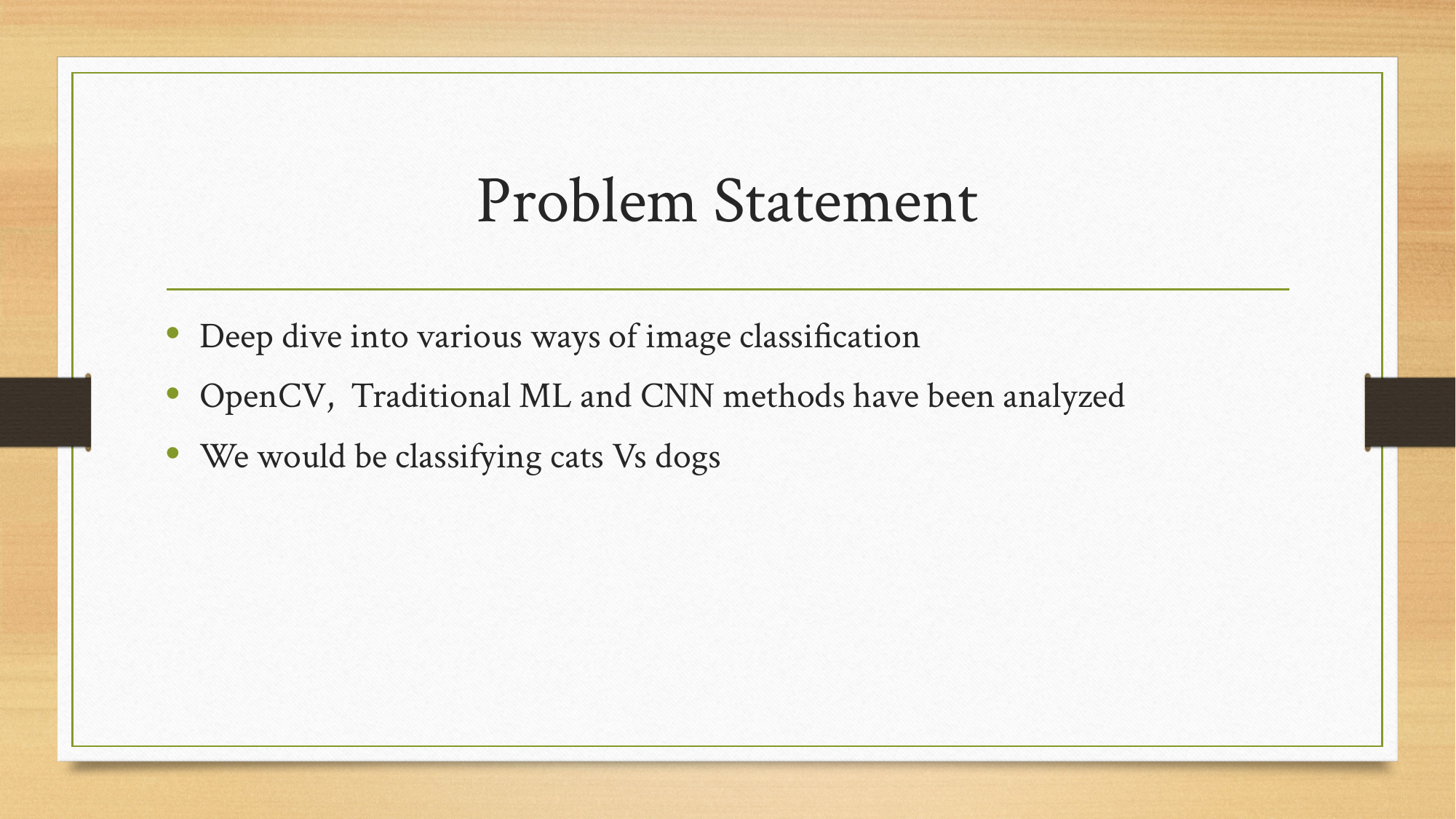

# Problem Statement
Deep dive into various ways of image classification
OpenCV,  Traditional ML and CNN methods have been analyzed
We would be classifying cats Vs dogs